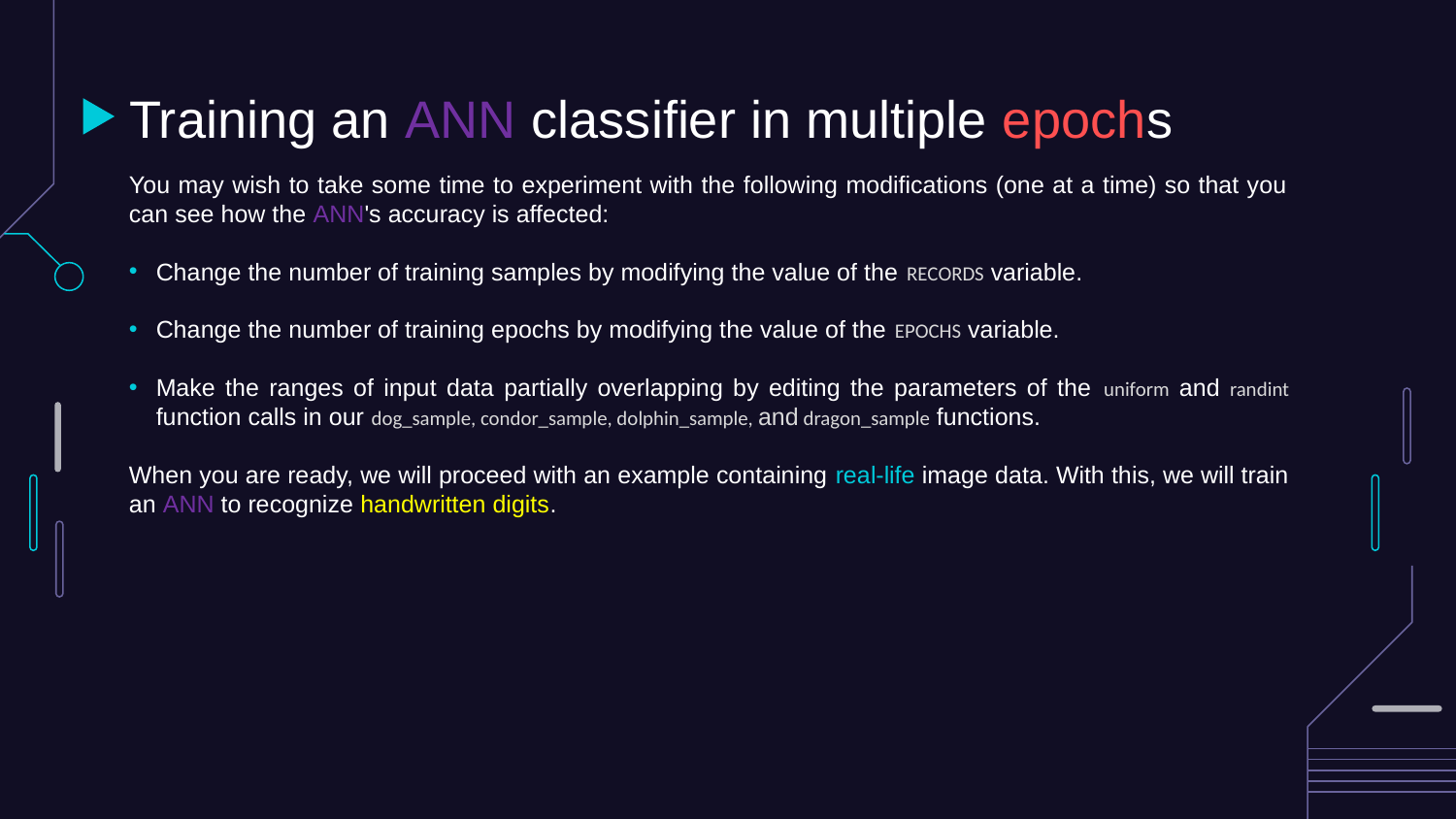

# Training an ANN classifier in multiple epochs
You may wish to take some time to experiment with the following modifications (one at a time) so that you can see how the ANN's accuracy is affected:

Change the number of training samples by modifying the value of the RECORDS variable.

Change the number of training epochs by modifying the value of the EPOCHS variable.

Make the ranges of input data partially overlapping by editing the parameters of the uniform and randint function calls in our dog_sample, condor_sample, dolphin_sample, and dragon_sample functions.

When you are ready, we will proceed with an example containing real-life image data. With this, we will train an ANN to recognize handwritten digits.